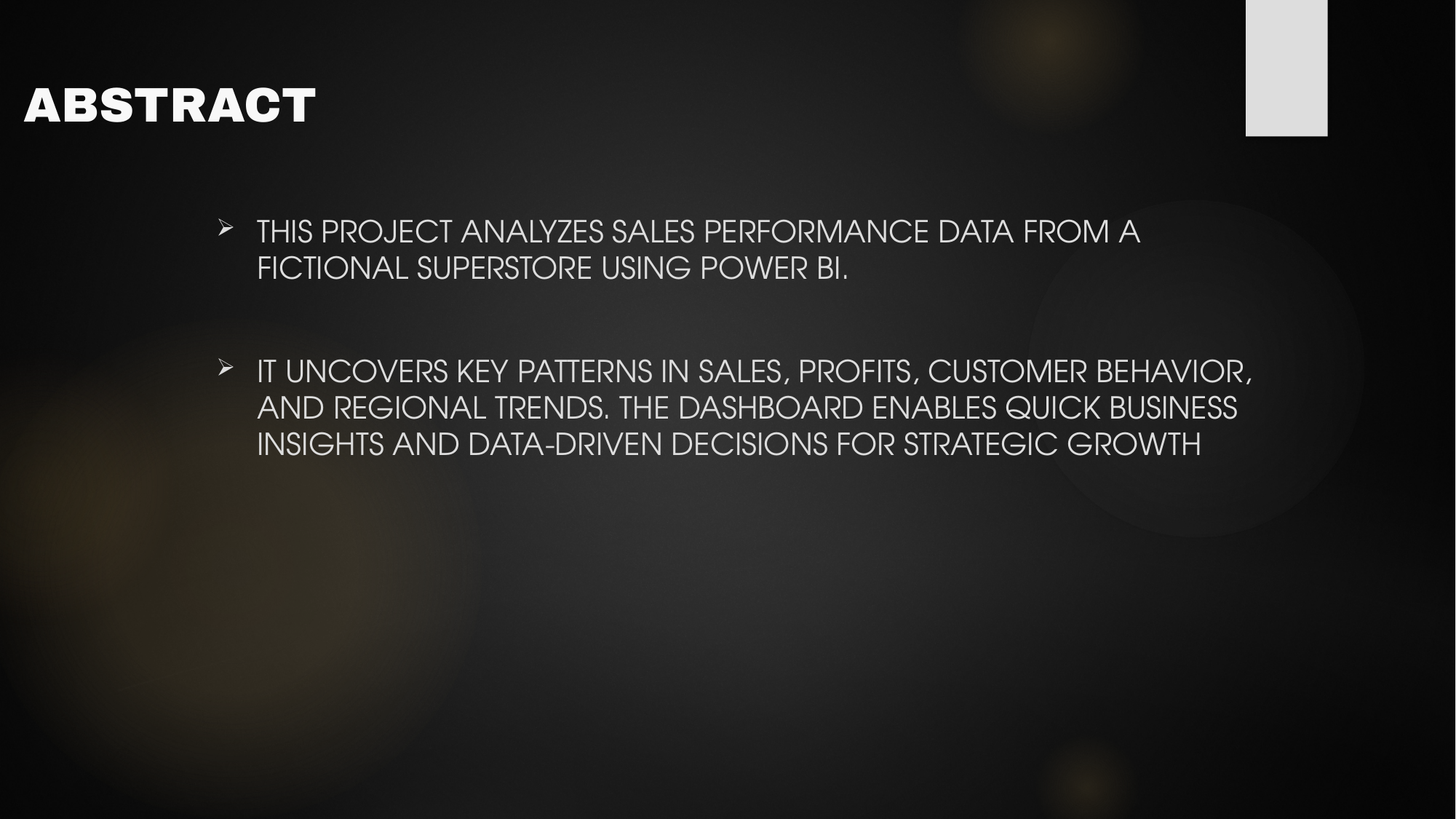

# ABSTRACT
This project analyzes sales performance data from a fictional Superstore using Power BI.

It uncovers key patterns in sales, profits, customer behavior, and regional trends. The dashboard enables quick business insights and data-driven decisions for strategic growth